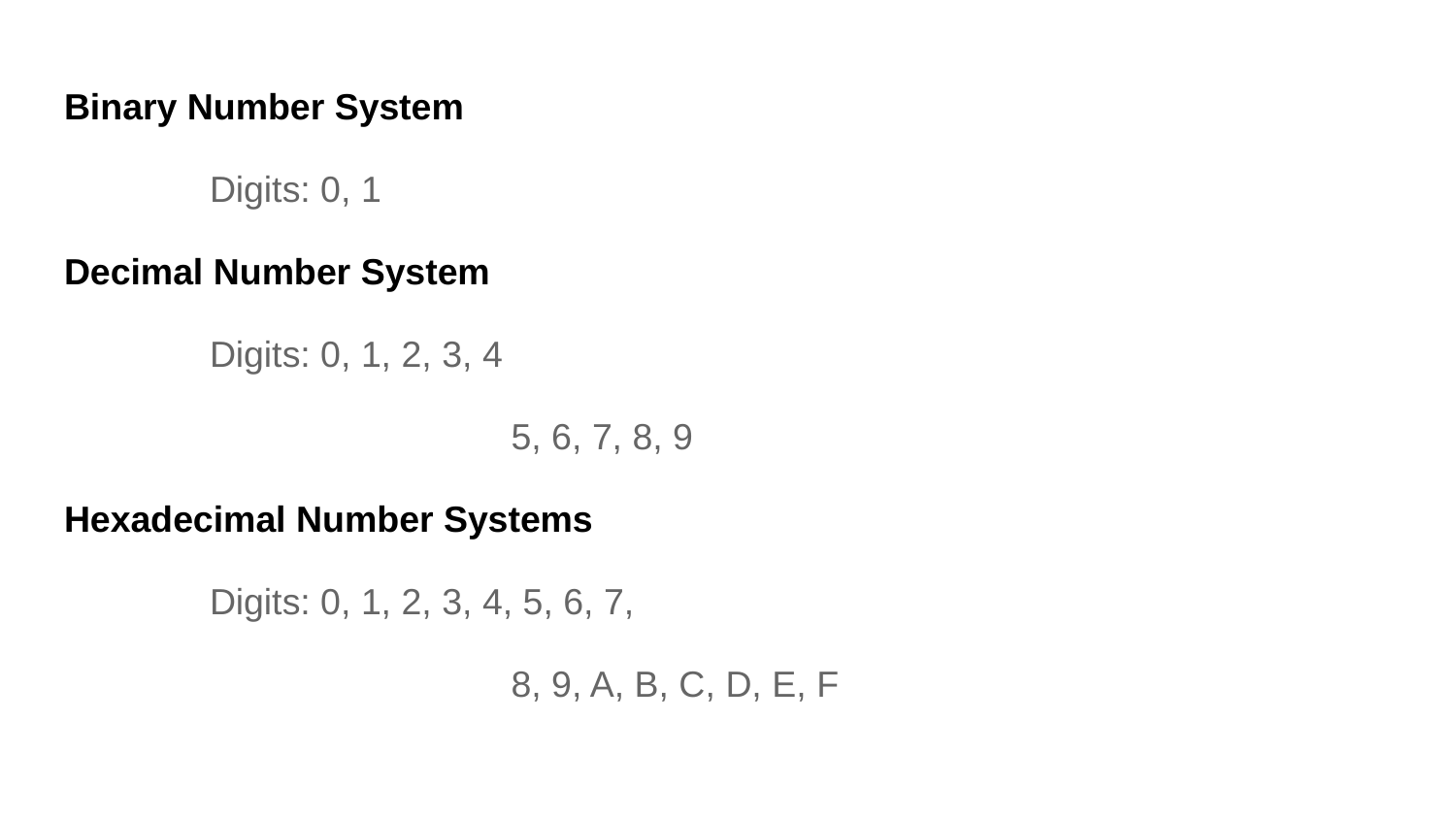

Binary Number System
	Digits: 0, 1
Decimal Number System
	Digits: 0, 1, 2, 3, 4
			 5, 6, 7, 8, 9
Hexadecimal Number Systems
	Digits: 0, 1, 2, 3, 4, 5, 6, 7,
			 8, 9, A, B, C, D, E, F